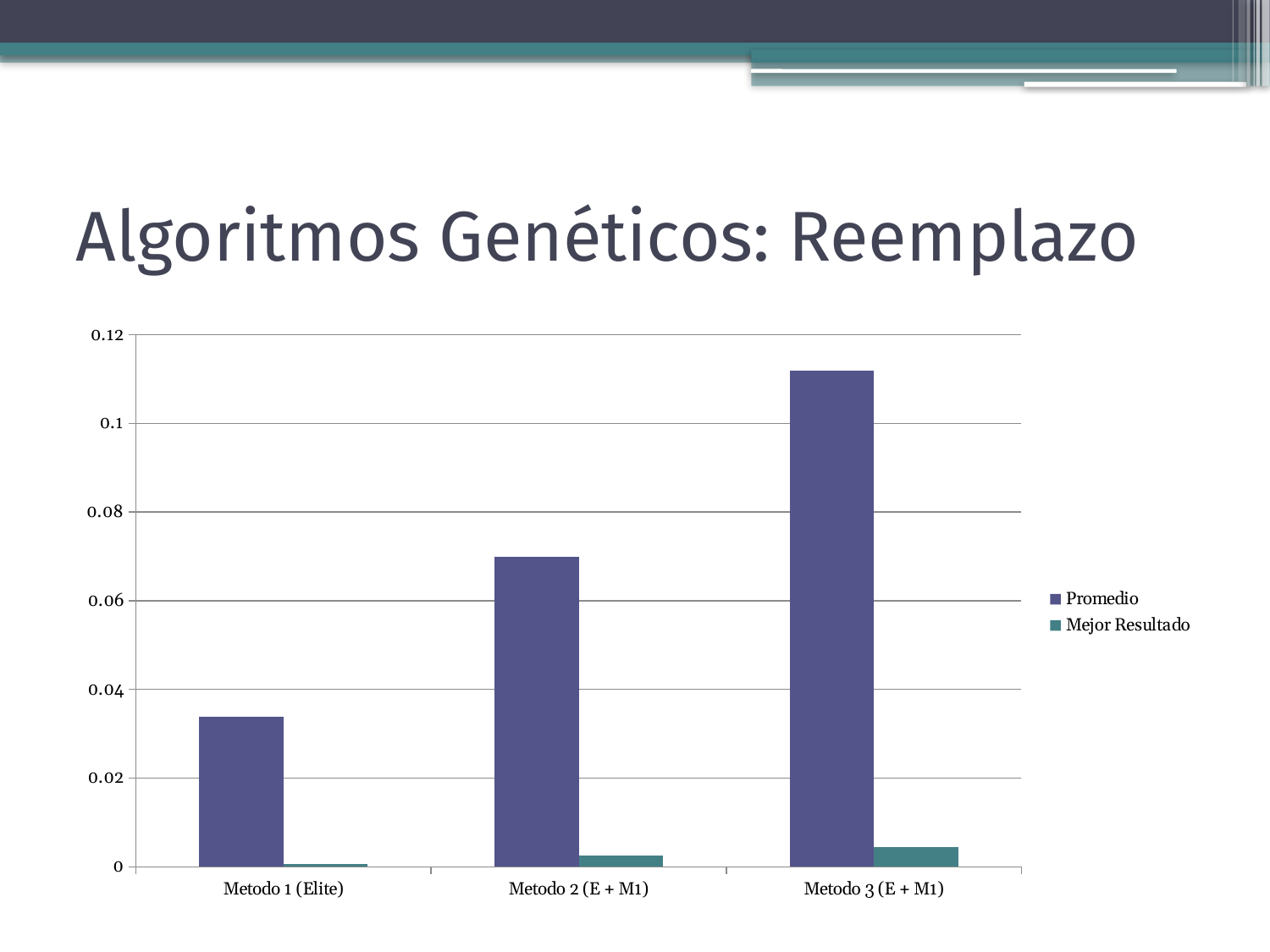

# Algoritmos Genéticos: Reemplazo

### Chart

| Category | Promedio | Mejor Resultado |
|---|---|---|
| Metodo 1 (Elite) | 0.03388 | 0.0007206 |
| Metodo 2 (E + M1) | 0.06999 | 0.0025 |
| Metodo 3 (E + M1) | 0.112 | 0.0044 |